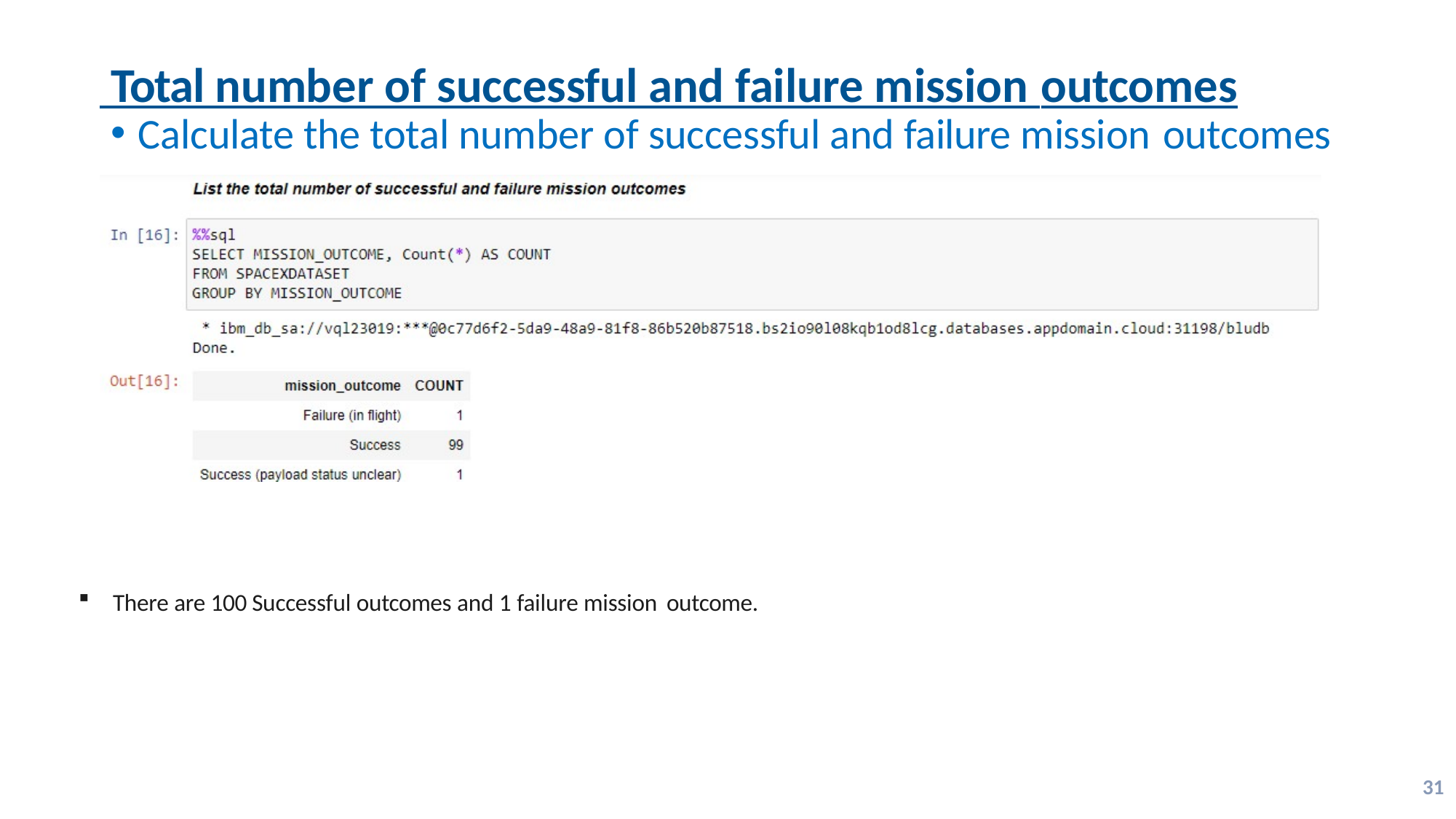

# Total number of successful and failure mission outcomes
Calculate the total number of successful and failure mission outcomes

There are 100 Successful outcomes and 1 failure mission outcome.
31